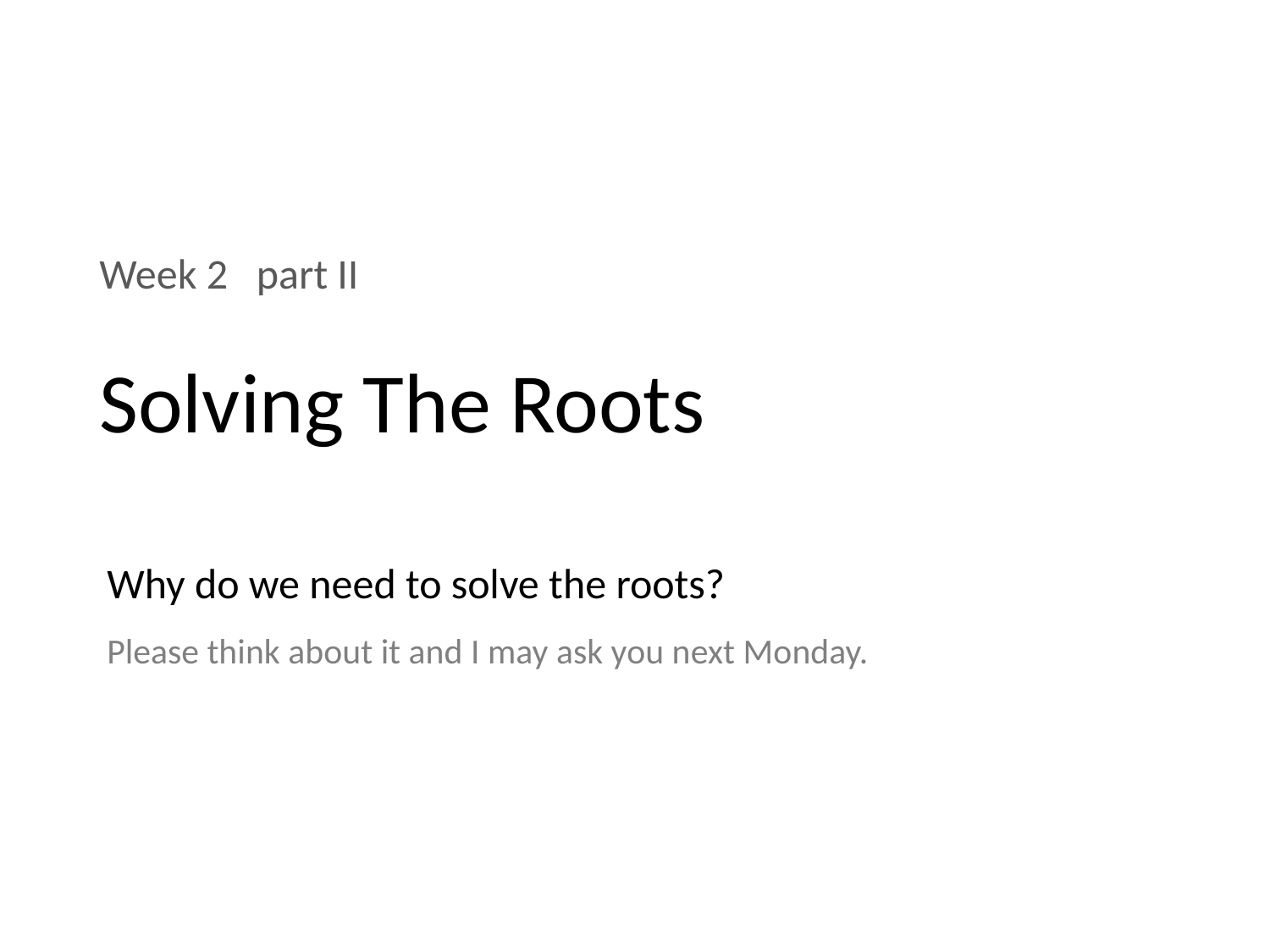

Week 2   part II
# Solving The Roots
Why do we need to solve the roots?
Please think about it and I may ask you next Monday.